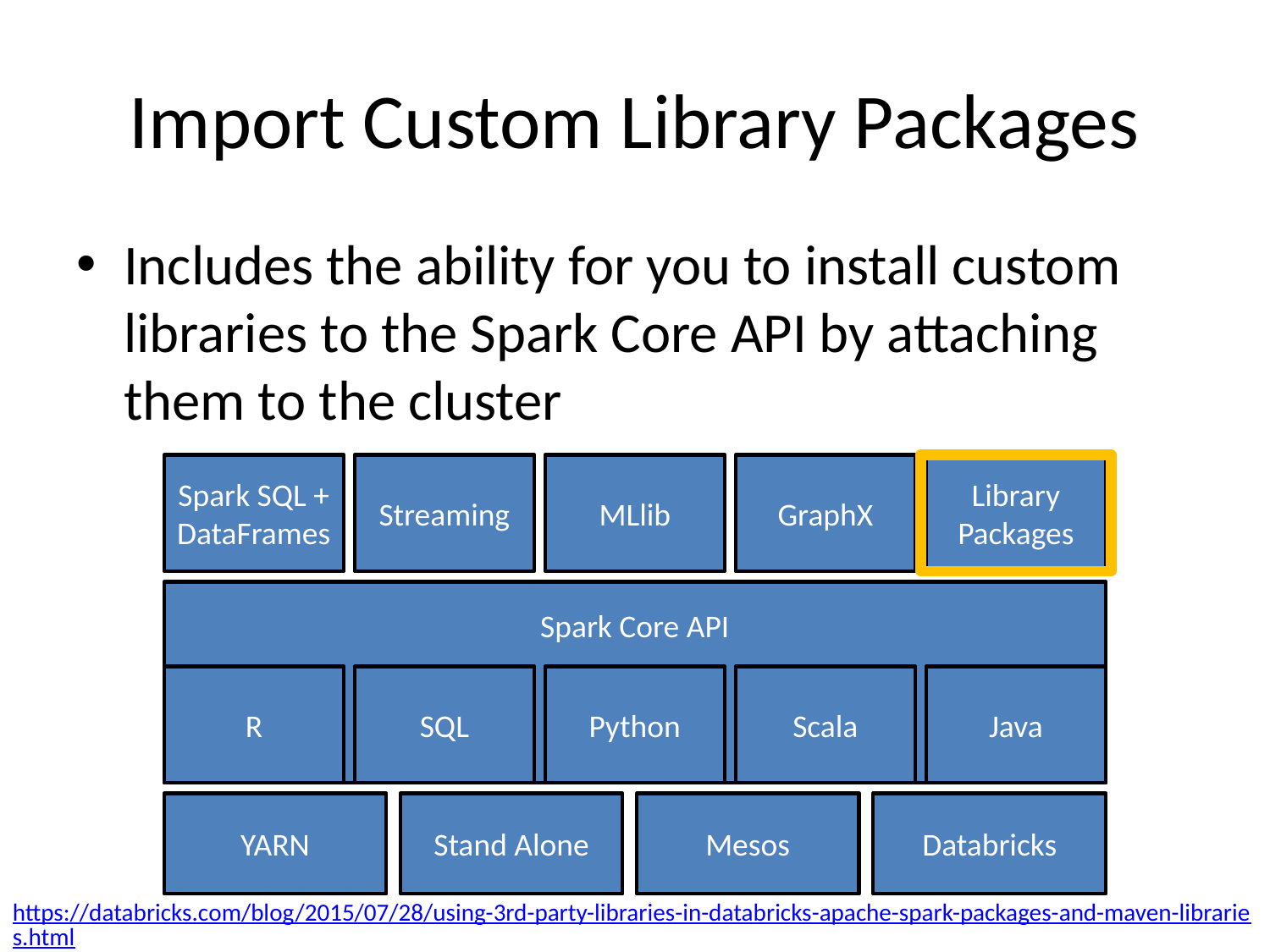

# Import Custom Library Packages
Includes the ability for you to install custom libraries to the Spark Core API by attaching them to the cluster
Spark SQL + DataFrames
Streaming
MLlib
GraphX
Library Packages
Spark Core API

R
SQL
Python
Scala
Java
YARN
Stand Alone
Mesos
Databricks

https://databricks.com/blog/2015/07/28/using-3rd-party-libraries-in-databricks-apache-spark-packages-and-maven-libraries.html